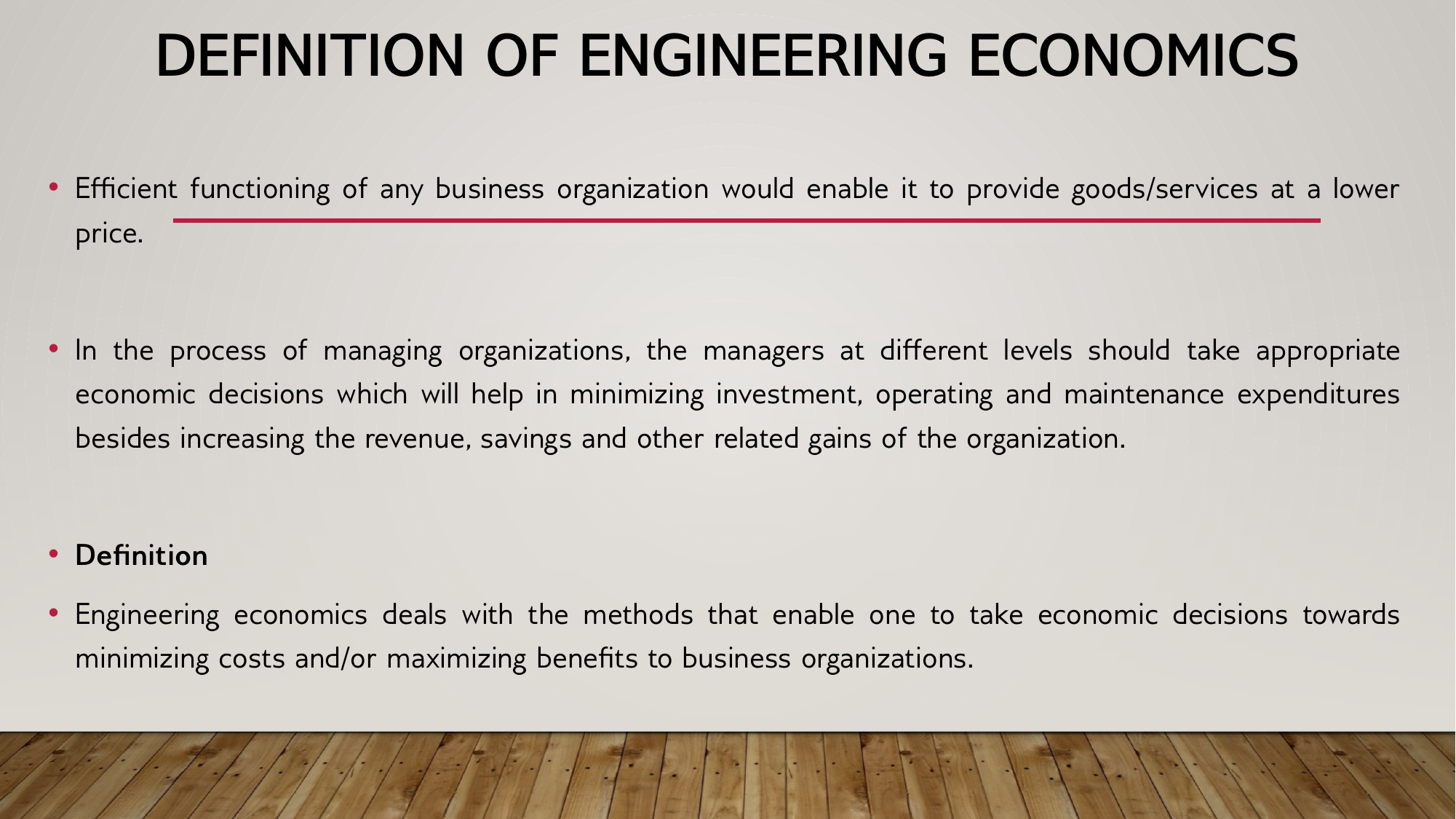

# Definition of Engineering Economics
Efficient functioning of any business organization would enable it to provide goods/services at a lower price.

In the process of managing organizations, the managers at different levels should take appropriate economic decisions which will help in minimizing investment, operating and maintenance expenditures besides increasing the revenue, savings and other related gains of the organization.

Definition
Engineering economics deals with the methods that enable one to take economic decisions towards minimizing costs and/or maximizing benefits to business organizations.